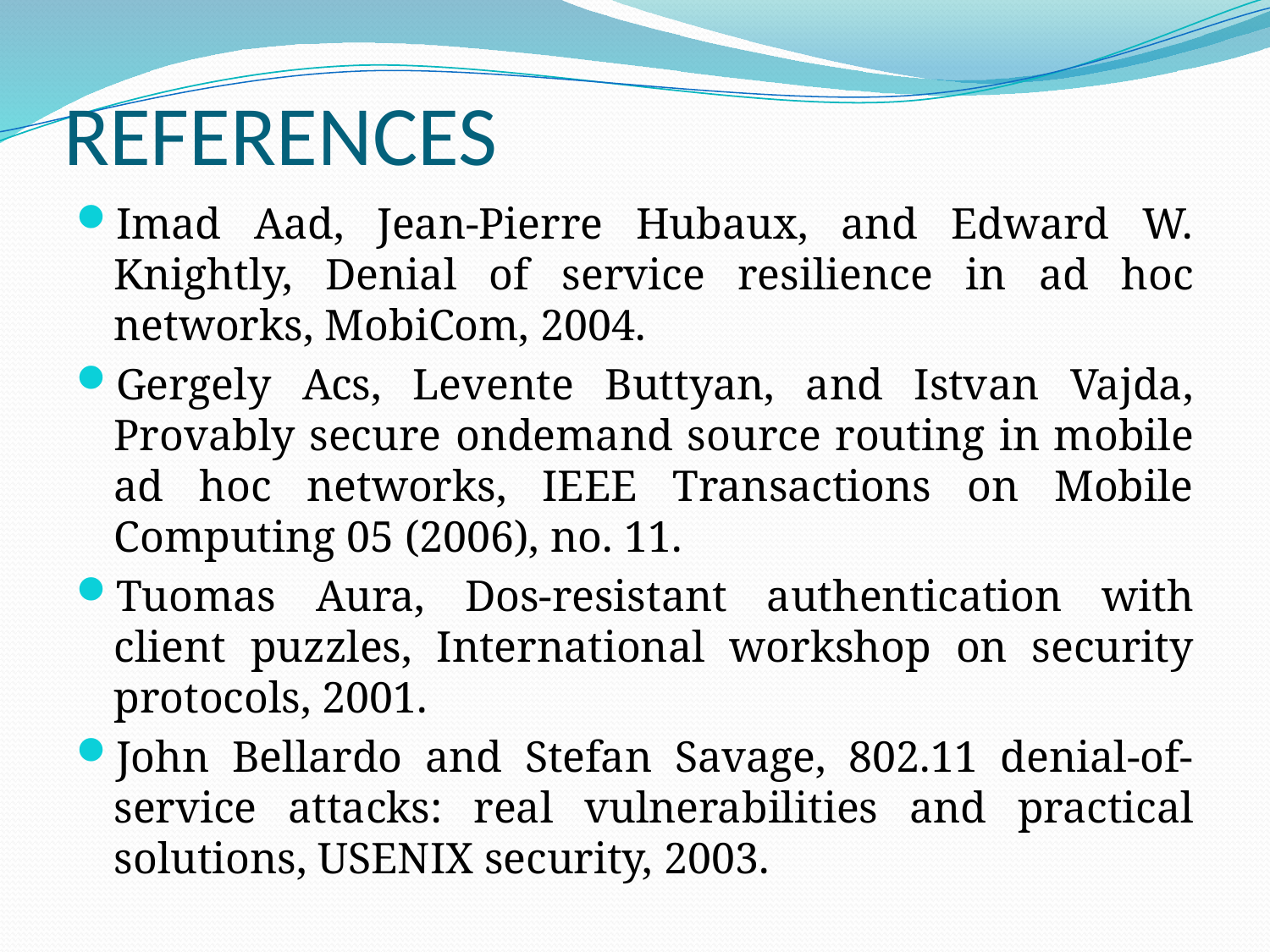

# REFERENCES
Imad Aad, Jean-Pierre Hubaux, and Edward W. Knightly, Denial of service resilience in ad hoc networks, MobiCom, 2004.
Gergely Acs, Levente Buttyan, and Istvan Vajda, Provably secure ondemand source routing in mobile ad hoc networks, IEEE Transactions on Mobile Computing 05 (2006), no. 11.
Tuomas Aura, Dos-resistant authentication with client puzzles, International workshop on security protocols, 2001.
John Bellardo and Stefan Savage, 802.11 denial-of-service attacks: real vulnerabilities and practical solutions, USENIX security, 2003.